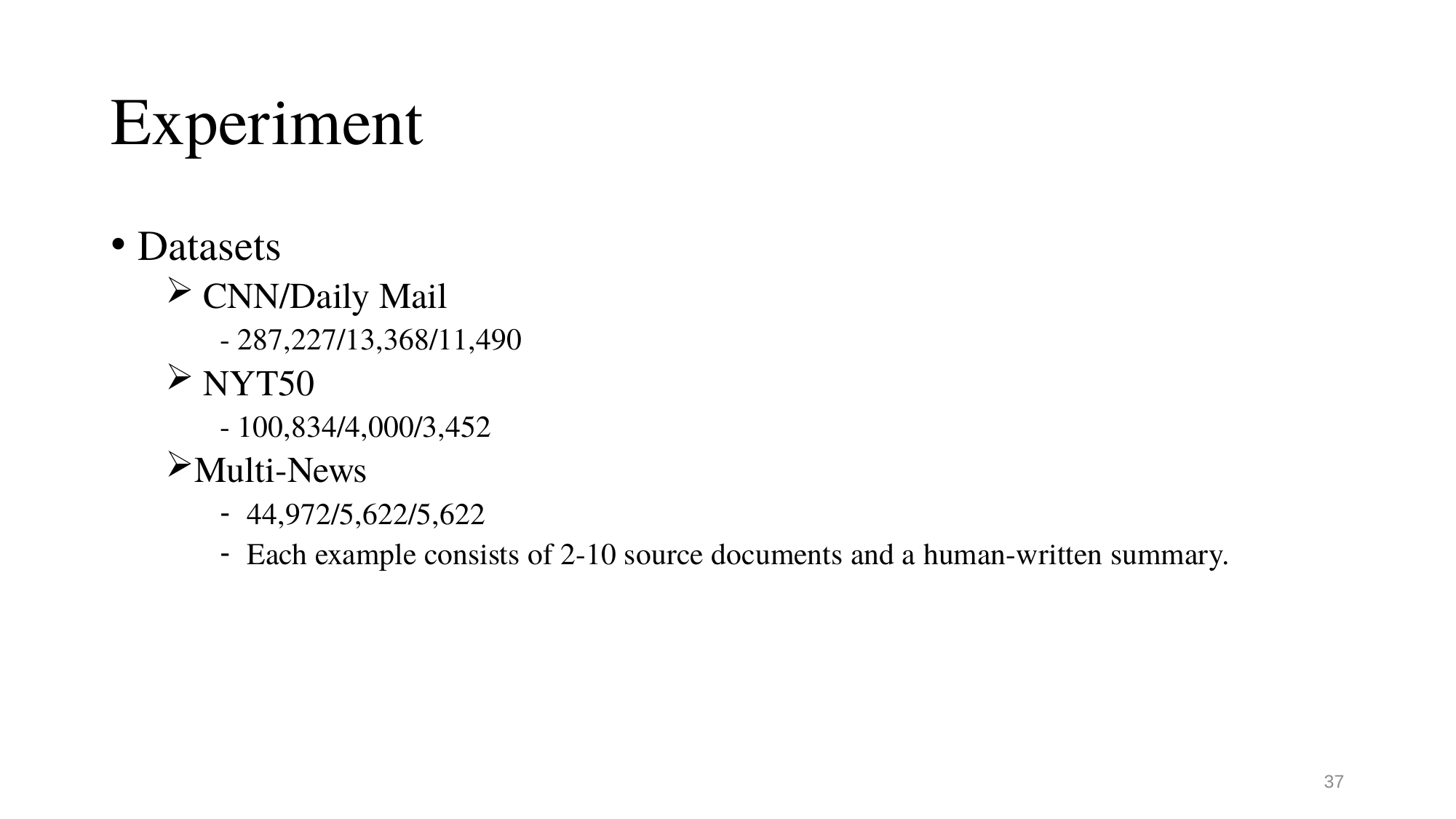

# Experiment
Datasets
 CNN/Daily Mail
- 287,227/13,368/11,490
 NYT50
- 100,834/4,000/3,452
Multi-News
44,972/5,622/5,622
Each example consists of 2-10 source documents and a human-written summary.

37